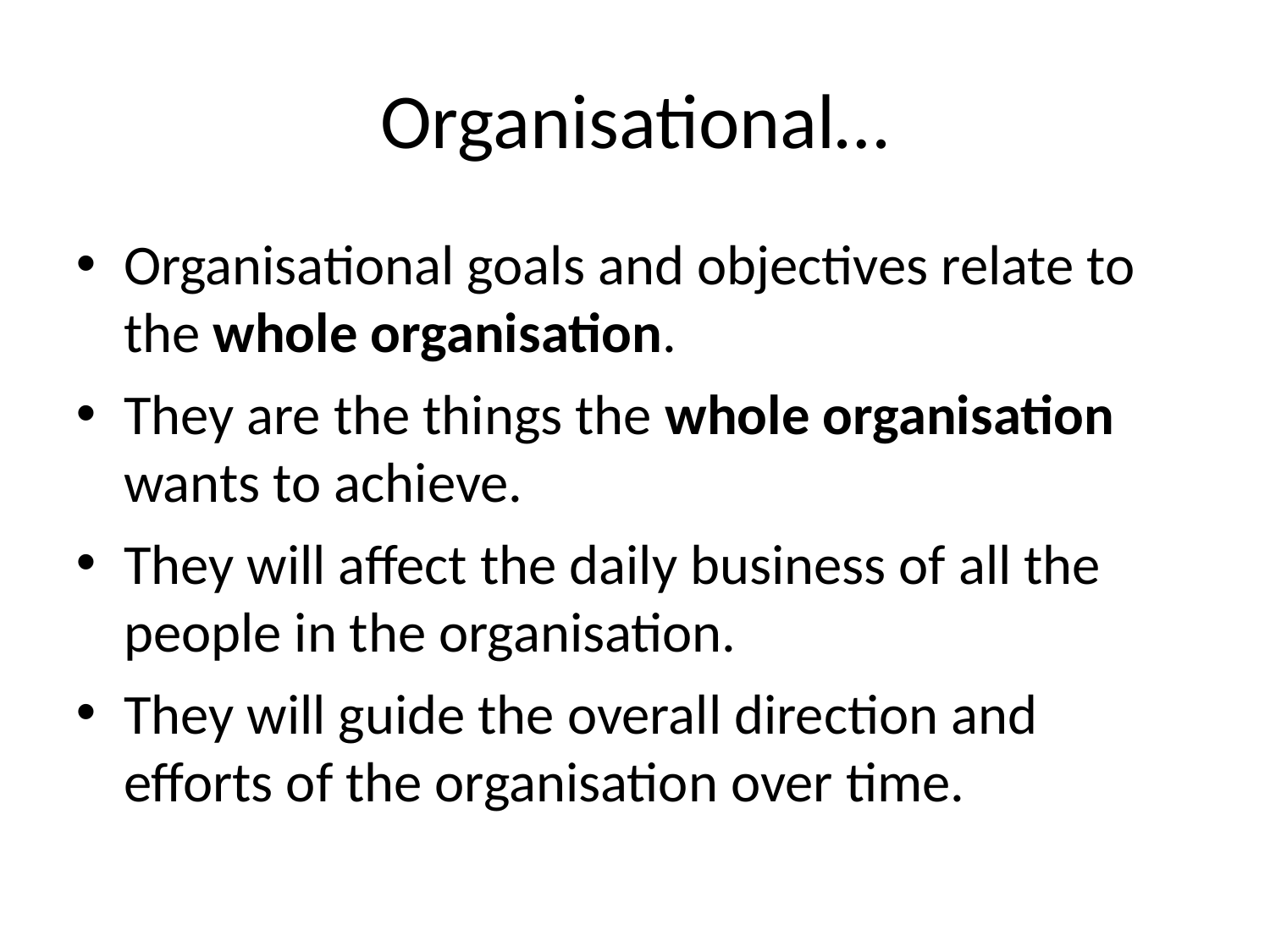

# Organisational…
Organisational goals and objectives relate to the whole organisation.
They are the things the whole organisation wants to achieve.
They will affect the daily business of all the people in the organisation.
They will guide the overall direction and efforts of the organisation over time.